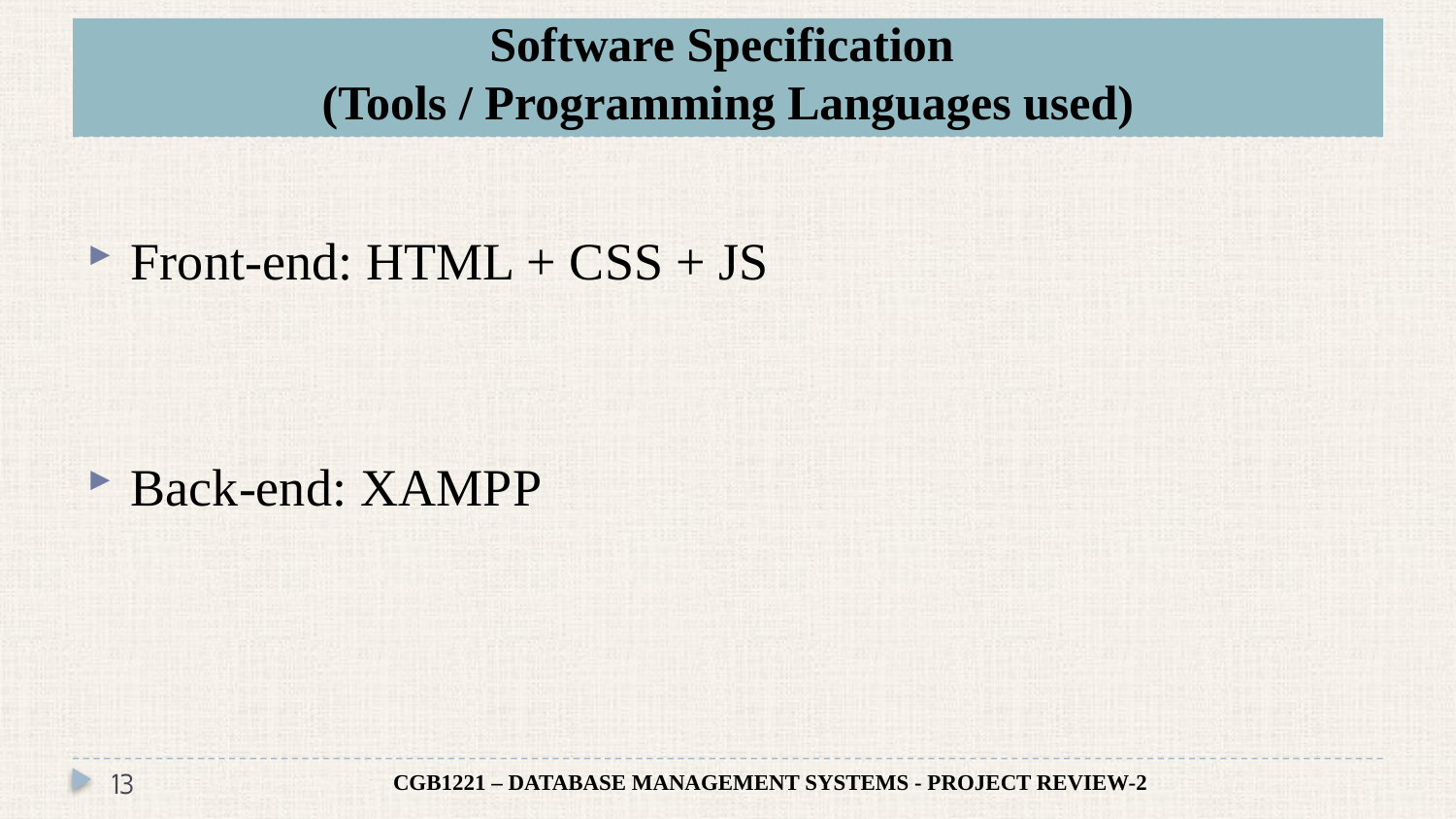

# Software Specification (Tools / Programming Languages used)

Front-end: HTML + CSS + JS

Back-end: XAMPP
13
CGB1221 – DATABASE MANAGEMENT SYSTEMS - PROJECT REVIEW-2